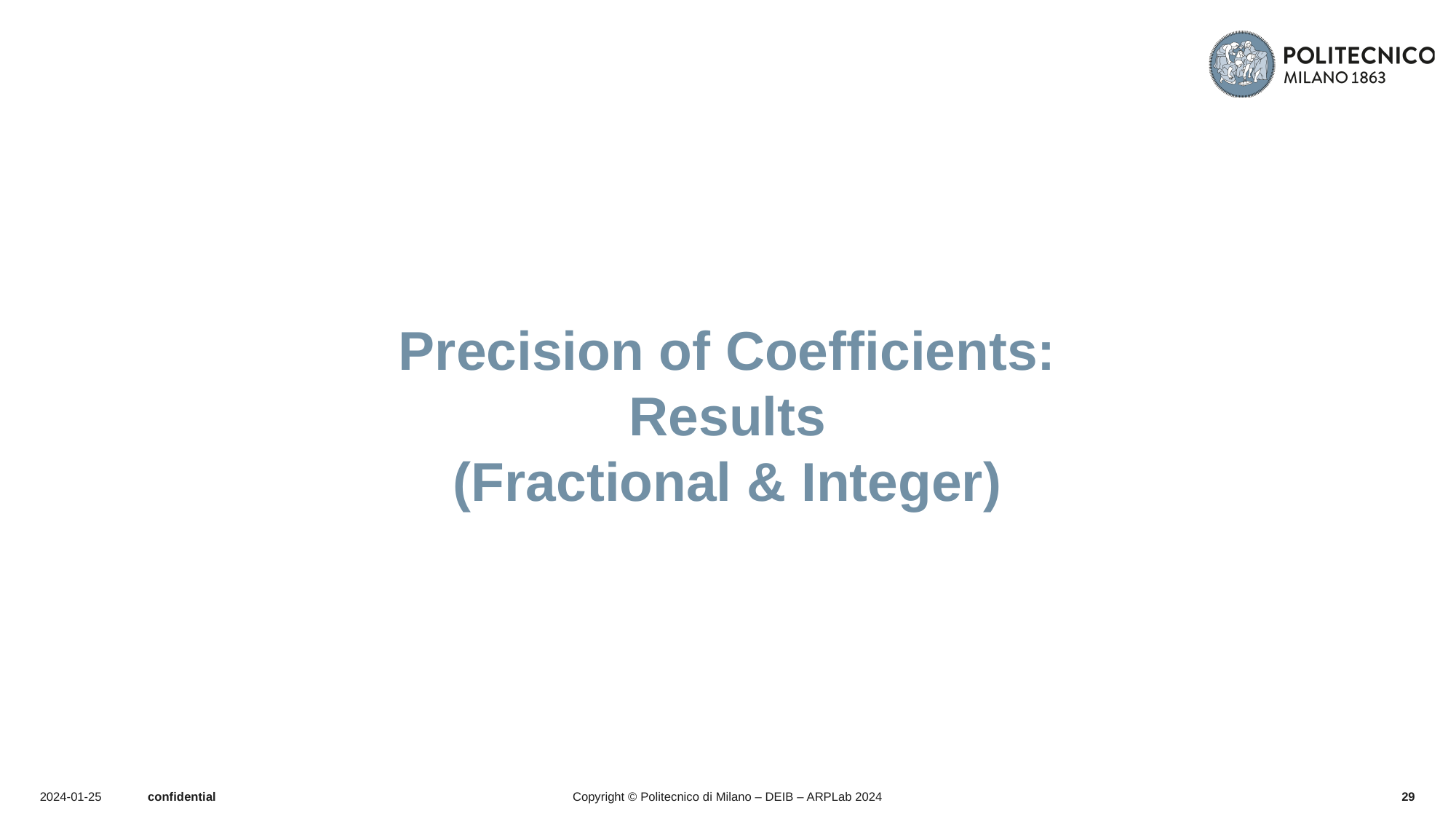

# Precision of Coefficients: Results (Fractional & Integer)